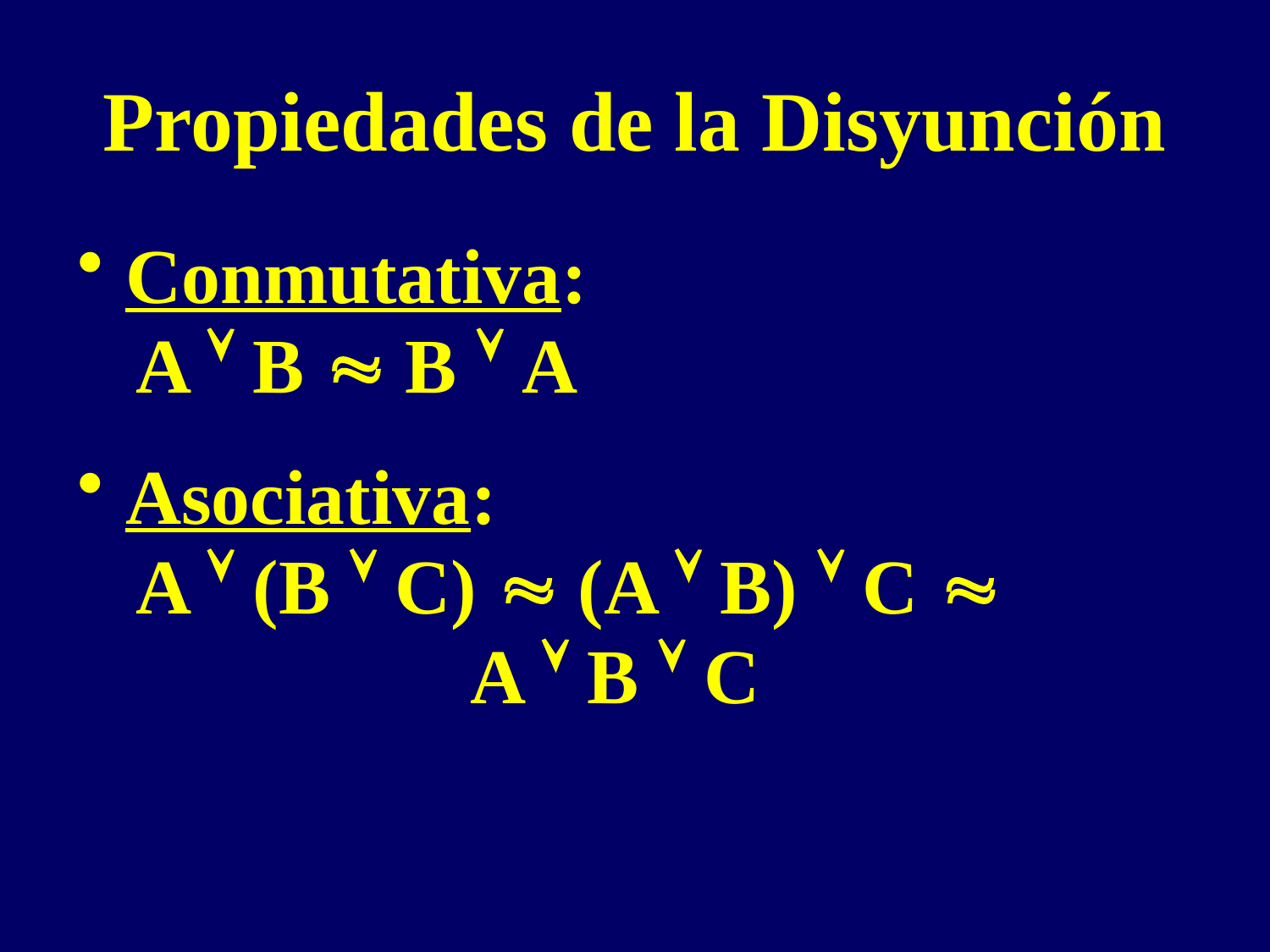

# Propiedades de la Disyunción
Conmutativa:
   A ∨ B ≈ B ∨ A

Asociativa:
   A ∨ (B ∨ C) ≈ (A ∨ B) ∨ C ≈
A ∨ B ∨ C